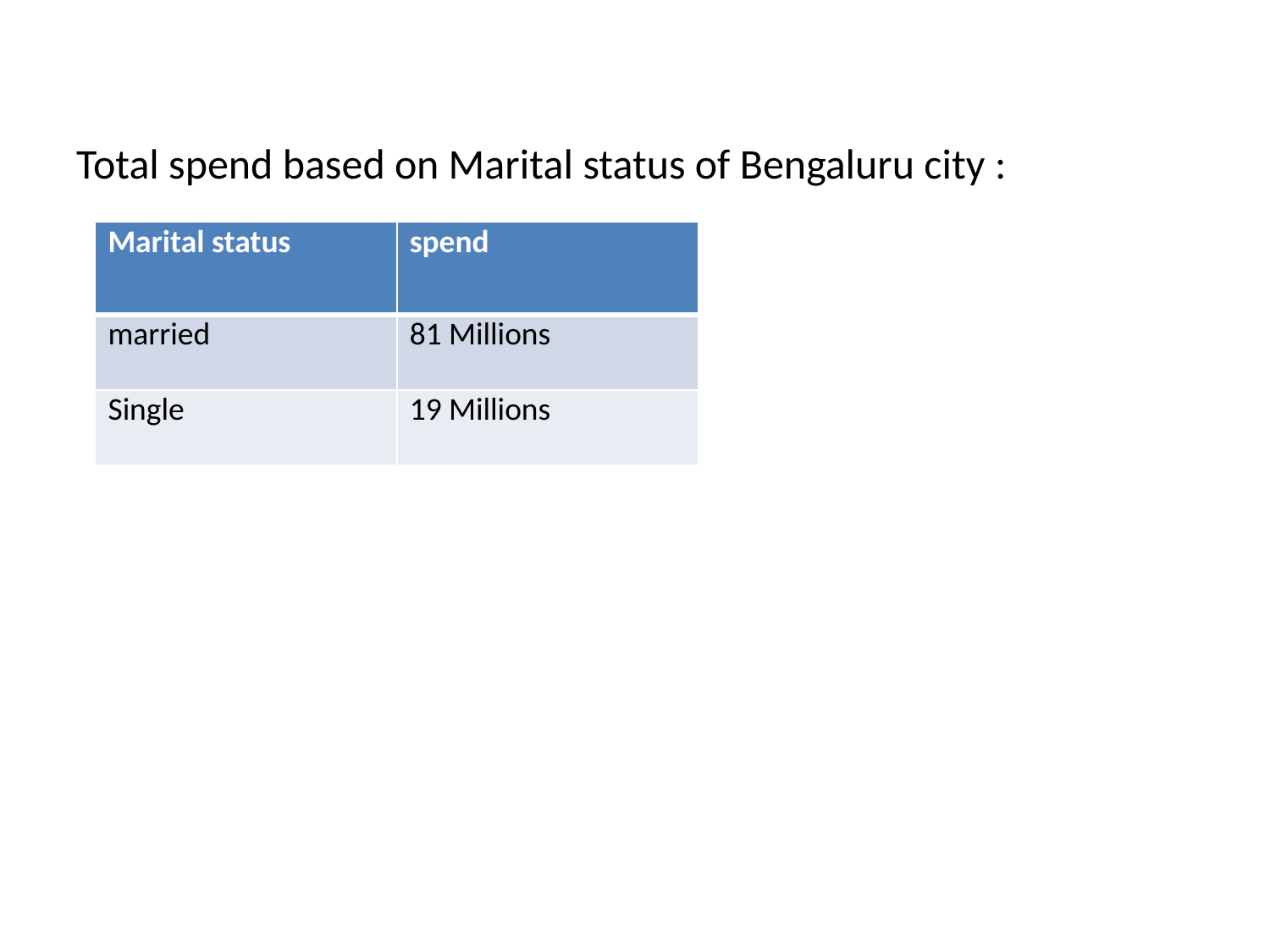

# Total spend based on Marital status of Bengaluru city :
| Marital status | spend |
| --- | --- |
| married | 81 Millions |
| Single | 19 Millions |